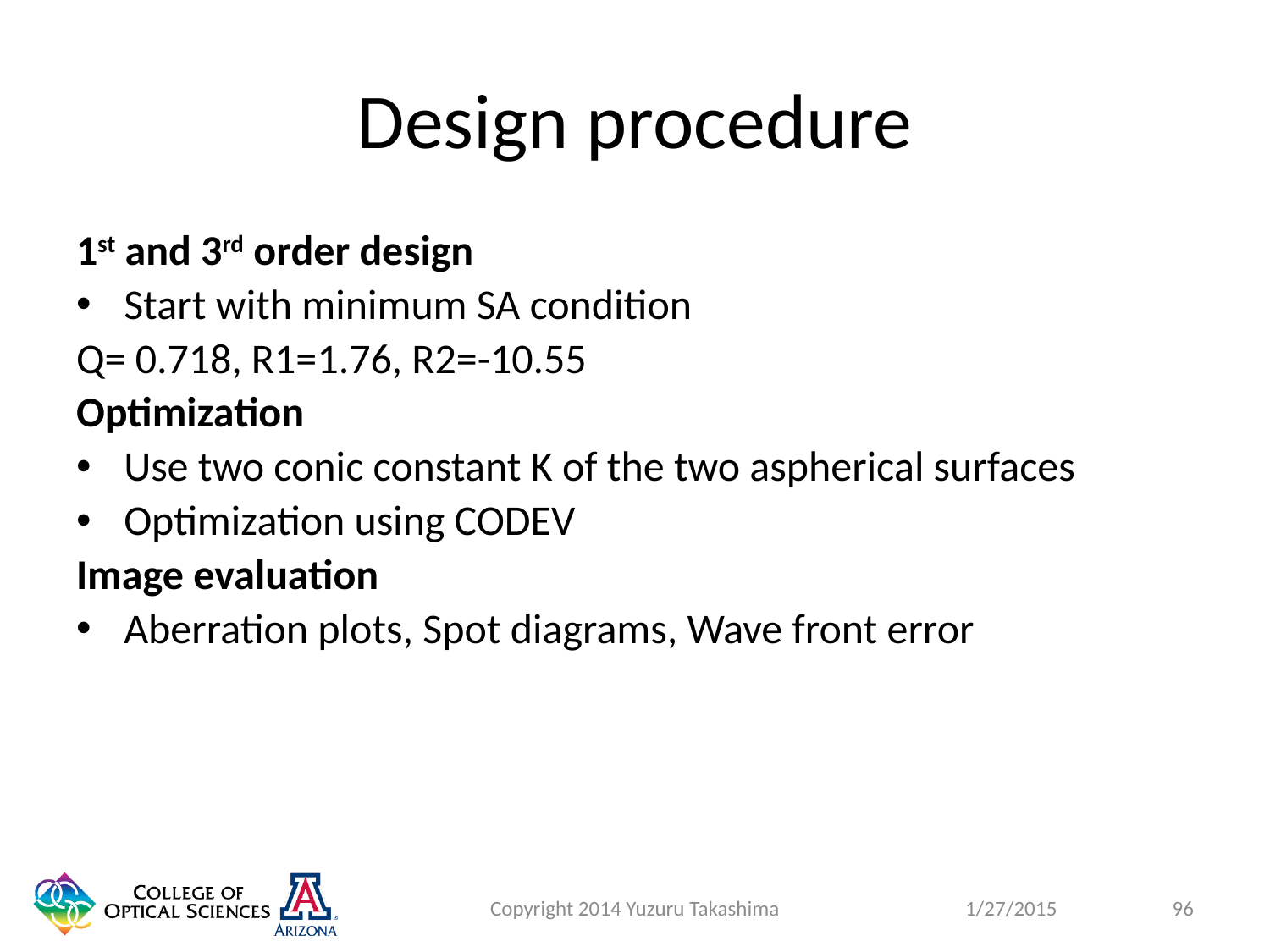

# Design procedure
1st and 3rd order design
Start with minimum SA condition
Q= 0.718, R1=1.76, R2=-10.55
Optimization
Use two conic constant K of the two aspherical surfaces
Optimization using CODEV
Image evaluation
Aberration plots, Spot diagrams, Wave front error

Copyright 2014 Yuzuru Takashima
96
1/27/2015